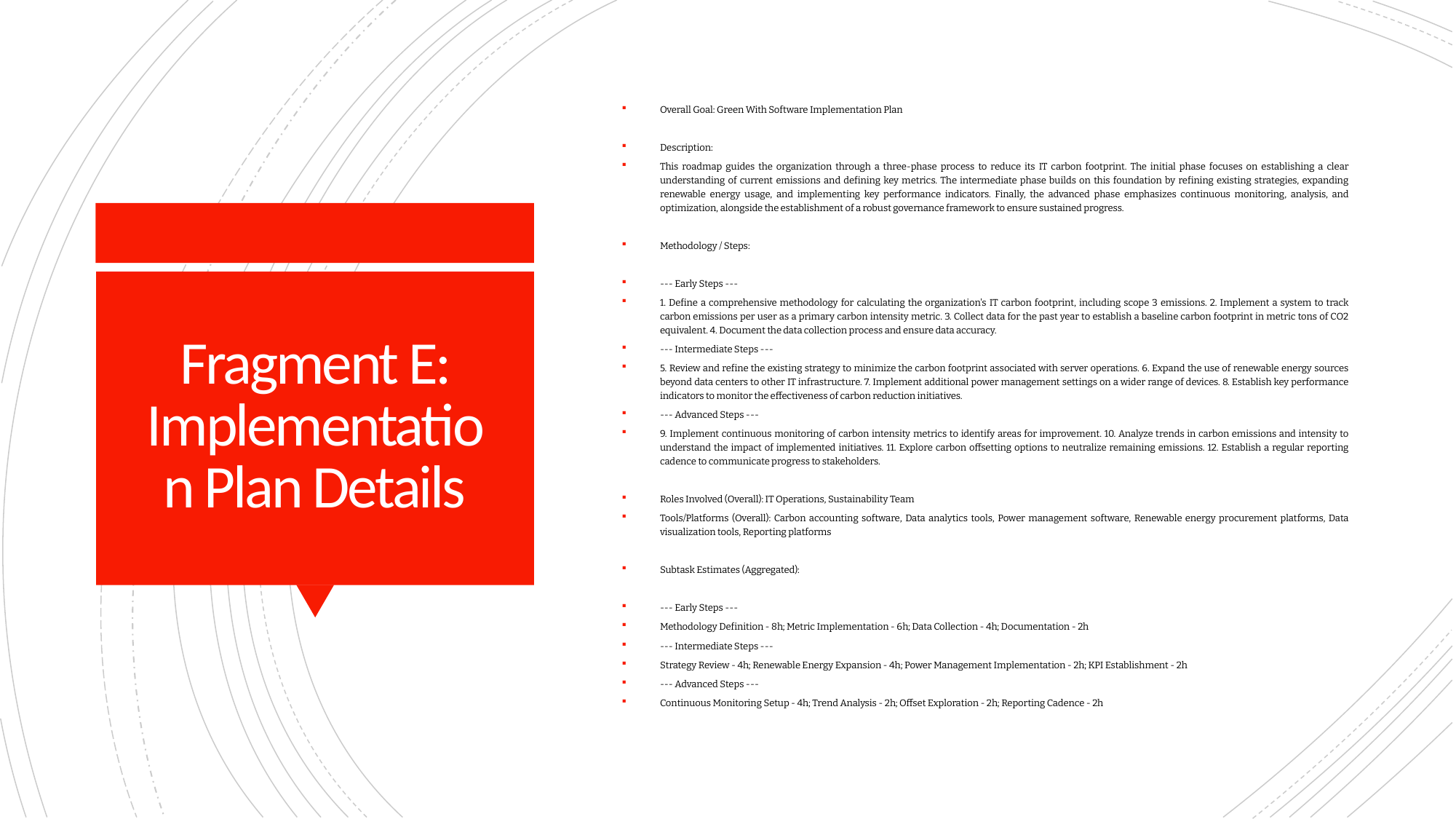

Overall Goal: Green With Software Implementation Plan

Description:
This roadmap guides the organization through a three-phase process to reduce its IT carbon footprint. The initial phase focuses on establishing a clear understanding of current emissions and defining key metrics. The intermediate phase builds on this foundation by refining existing strategies, expanding renewable energy usage, and implementing key performance indicators. Finally, the advanced phase emphasizes continuous monitoring, analysis, and optimization, alongside the establishment of a robust governance framework to ensure sustained progress.

Methodology / Steps:

--- Early Steps ---
1. Define a comprehensive methodology for calculating the organization's IT carbon footprint, including scope 3 emissions. 2. Implement a system to track carbon emissions per user as a primary carbon intensity metric. 3. Collect data for the past year to establish a baseline carbon footprint in metric tons of CO2 equivalent. 4. Document the data collection process and ensure data accuracy.
--- Intermediate Steps ---
5. Review and refine the existing strategy to minimize the carbon footprint associated with server operations. 6. Expand the use of renewable energy sources beyond data centers to other IT infrastructure. 7. Implement additional power management settings on a wider range of devices. 8. Establish key performance indicators to monitor the effectiveness of carbon reduction initiatives.
--- Advanced Steps ---
9. Implement continuous monitoring of carbon intensity metrics to identify areas for improvement. 10. Analyze trends in carbon emissions and intensity to understand the impact of implemented initiatives. 11. Explore carbon offsetting options to neutralize remaining emissions. 12. Establish a regular reporting cadence to communicate progress to stakeholders.

Roles Involved (Overall): IT Operations, Sustainability Team
Tools/Platforms (Overall): Carbon accounting software, Data analytics tools, Power management software, Renewable energy procurement platforms, Data visualization tools, Reporting platforms

Subtask Estimates (Aggregated):

--- Early Steps ---
Methodology Definition - 8h; Metric Implementation - 6h; Data Collection - 4h; Documentation - 2h
--- Intermediate Steps ---
Strategy Review - 4h; Renewable Energy Expansion - 4h; Power Management Implementation - 2h; KPI Establishment - 2h
--- Advanced Steps ---
Continuous Monitoring Setup - 4h; Trend Analysis - 2h; Offset Exploration - 2h; Reporting Cadence - 2h
# Fragment E: Implementation Plan Details